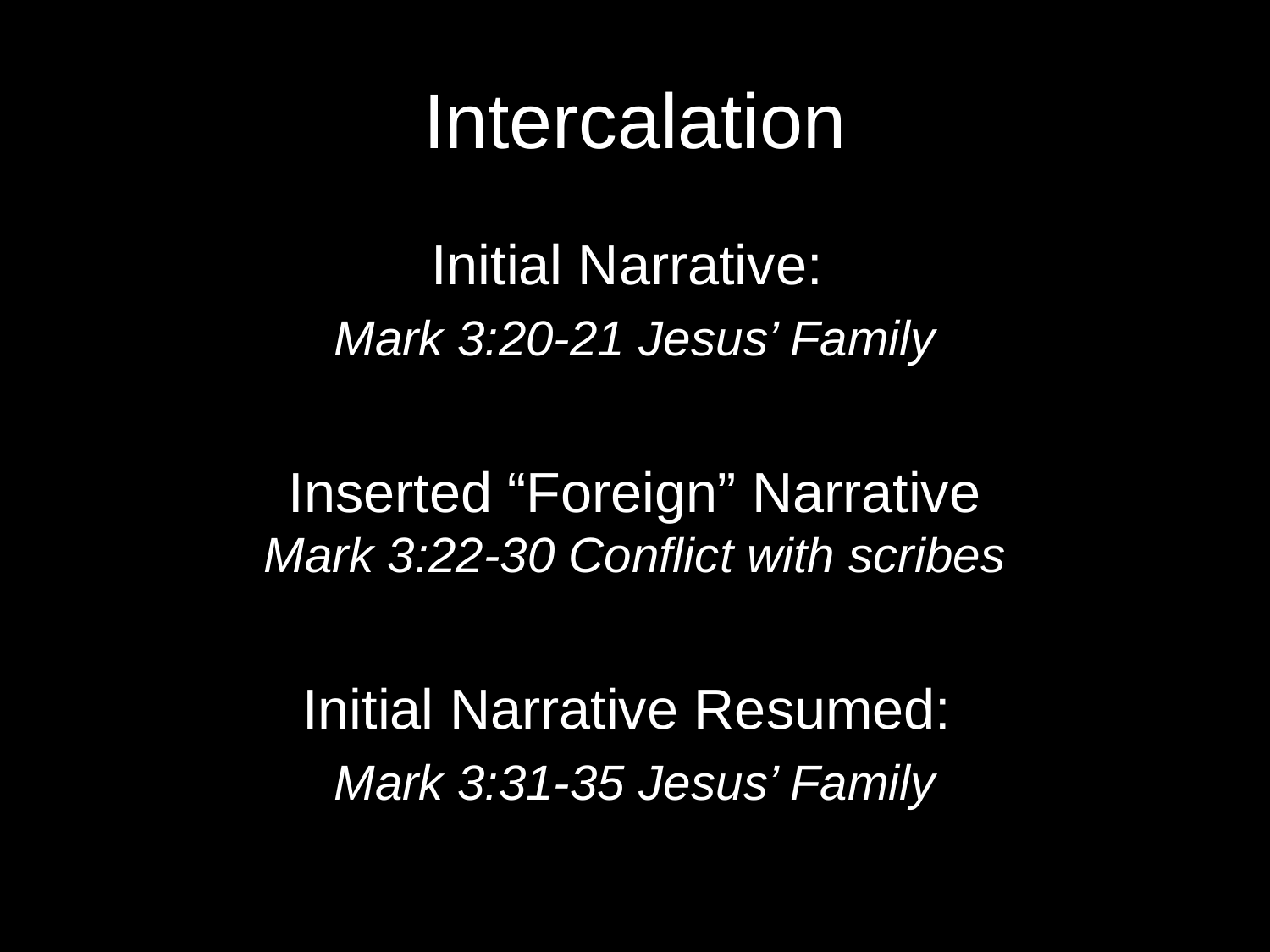

# Intercalation
Initial Narrative:
Mark 3:20-21 Jesus’ Family

Inserted “Foreign” Narrative
Mark 3:22-30 Conflict with scribes

Initial Narrative Resumed:
Mark 3:31-35 Jesus’ Family